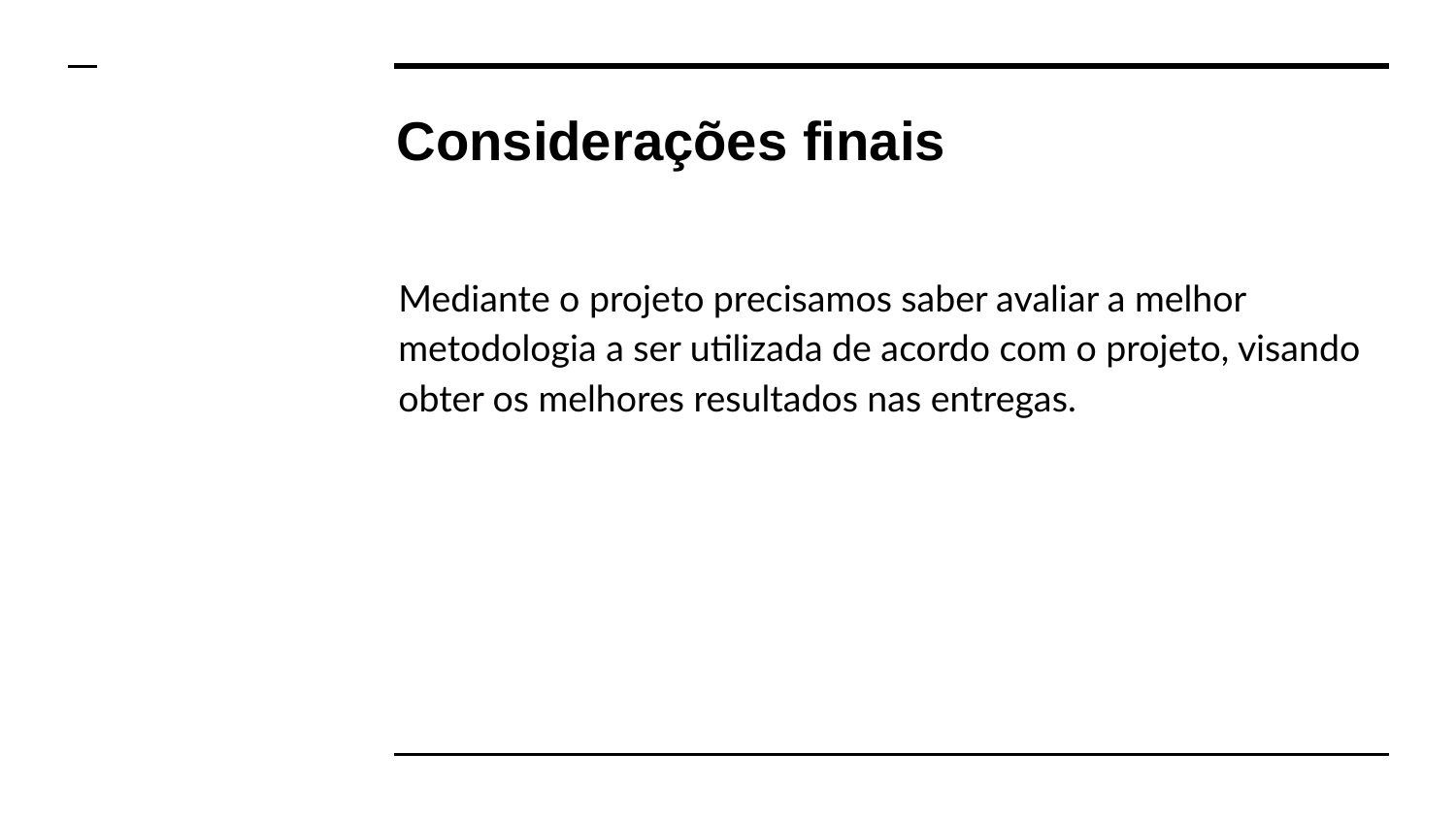

# Considerações finais
Mediante o projeto precisamos saber avaliar a melhor metodologia a ser utilizada de acordo com o projeto, visando obter os melhores resultados nas entregas.